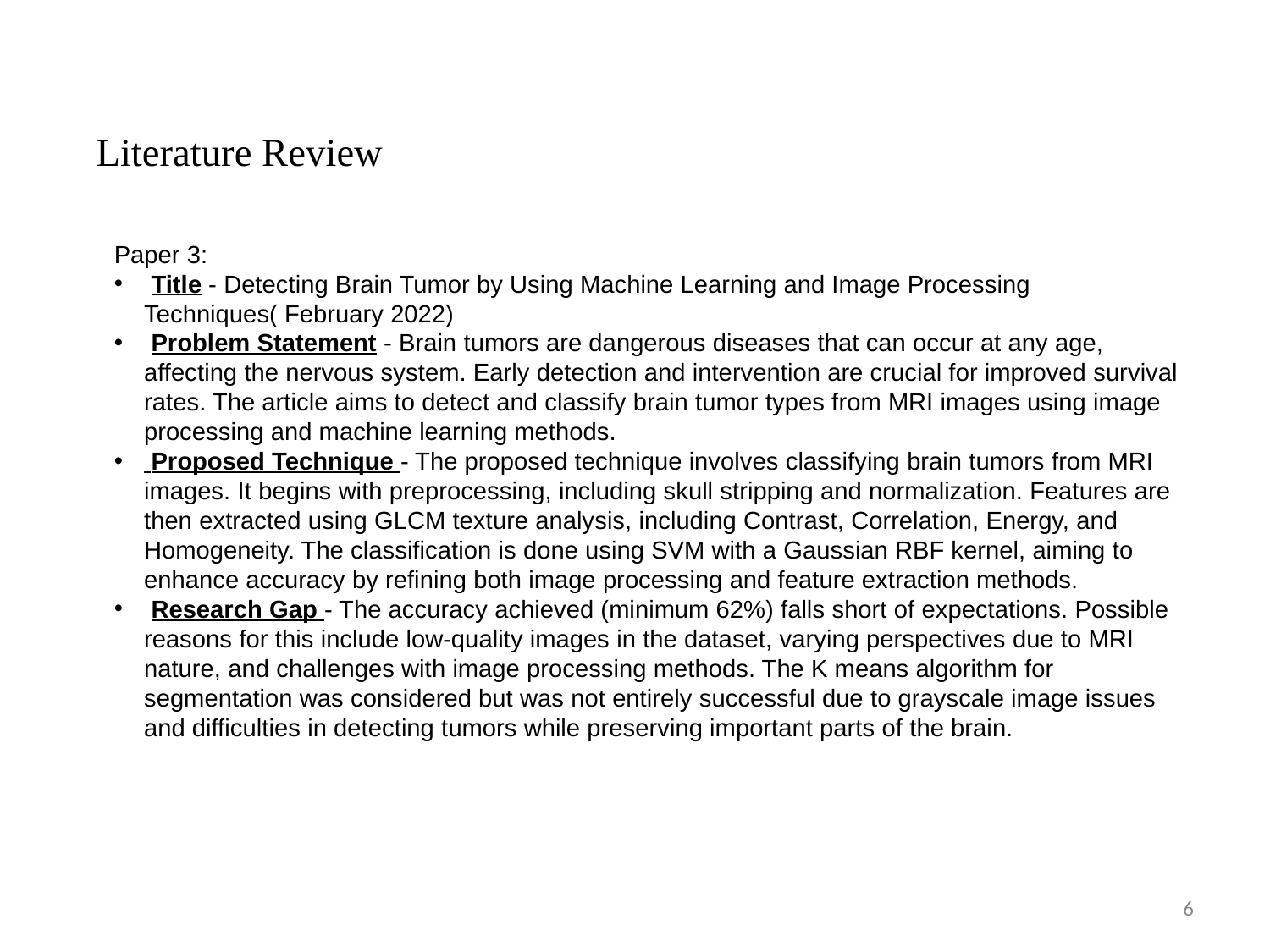

Literature Review

Paper 3:
 Title - Detecting Brain Tumor by Using Machine Learning and Image Processing Techniques( February 2022)
 Problem Statement - Brain tumors are dangerous diseases that can occur at any age, affecting the nervous system. Early detection and intervention are crucial for improved survival rates. The article aims to detect and classify brain tumor types from MRI images using image processing and machine learning methods.
 Proposed Technique - The proposed technique involves classifying brain tumors from MRI images. It begins with preprocessing, including skull stripping and normalization. Features are then extracted using GLCM texture analysis, including Contrast, Correlation, Energy, and Homogeneity. The classification is done using SVM with a Gaussian RBF kernel, aiming to enhance accuracy by refining both image processing and feature extraction methods.
 Research Gap - The accuracy achieved (minimum 62%) falls short of expectations. Possible reasons for this include low-quality images in the dataset, varying perspectives due to MRI nature, and challenges with image processing methods. The K means algorithm for segmentation was considered but was not entirely successful due to grayscale image issues and difficulties in detecting tumors while preserving important parts of the brain.
6